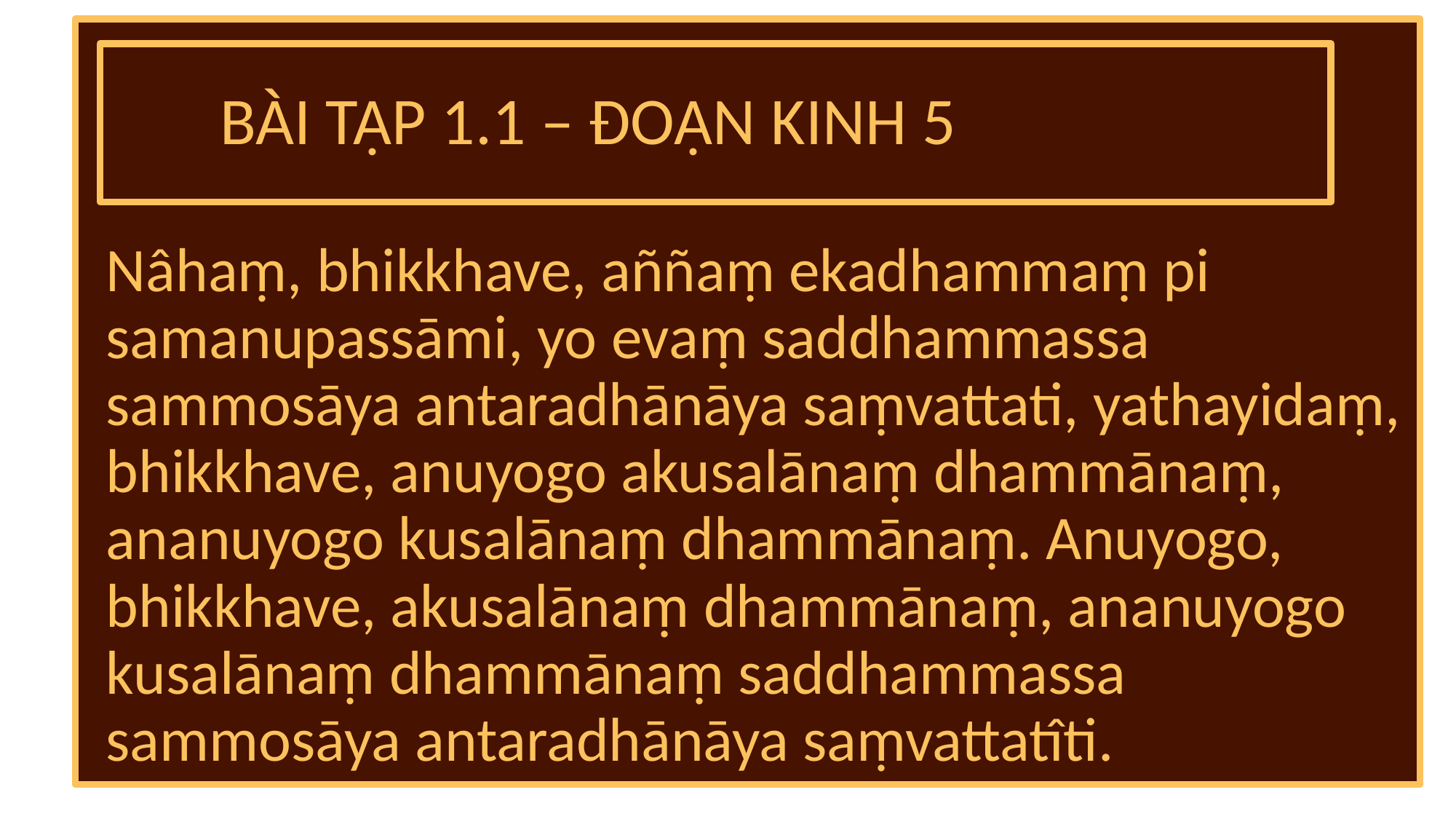

Nâhaṃ, bhikkhave, aññaṃ ekadhammaṃ pi samanupassāmi, yo evaṃ saddhammassa sammosāya antaradhānāya saṃvattati, yathayidaṃ, bhikkhave, anuyogo akusalānaṃ dhammānaṃ, ananuyogo kusalānaṃ dhammānaṃ. Anuyogo, bhikkhave, akusalānaṃ dhammānaṃ, ananuyogo kusalānaṃ dhammānaṃ saddhammassa sammosāya antaradhānāya saṃvattatîti.
	BÀI TẬP 1.1 – ĐOẠN KINH 5